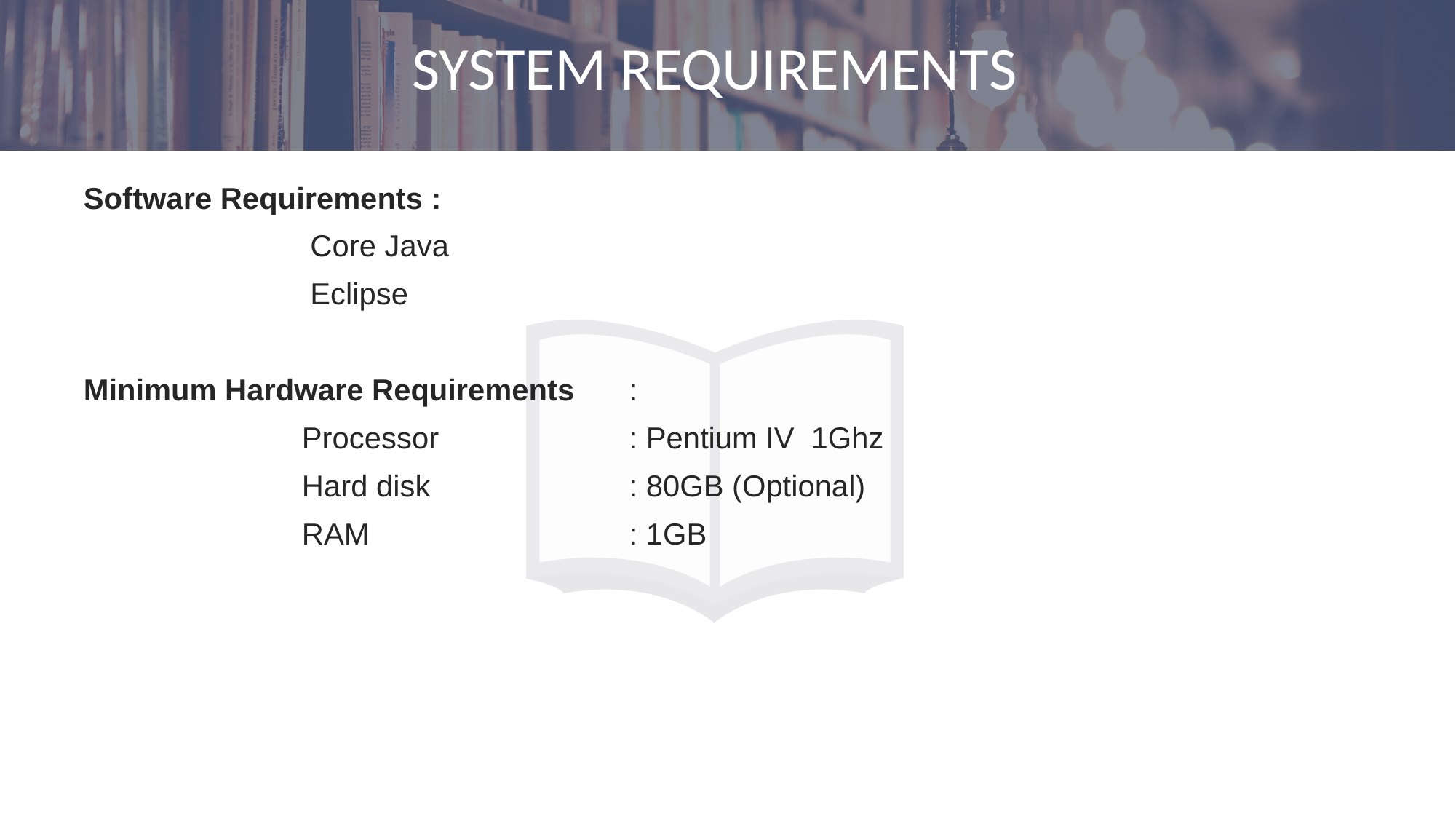

# SYSTEM REQUIREMENTS
Software Requirements :
		 Core Java
		 Eclipse

Minimum Hardware Requirements	:
		Processor		: Pentium IV  1Ghz
		Hard disk		: 80GB (Optional)
		RAM			: 1GB